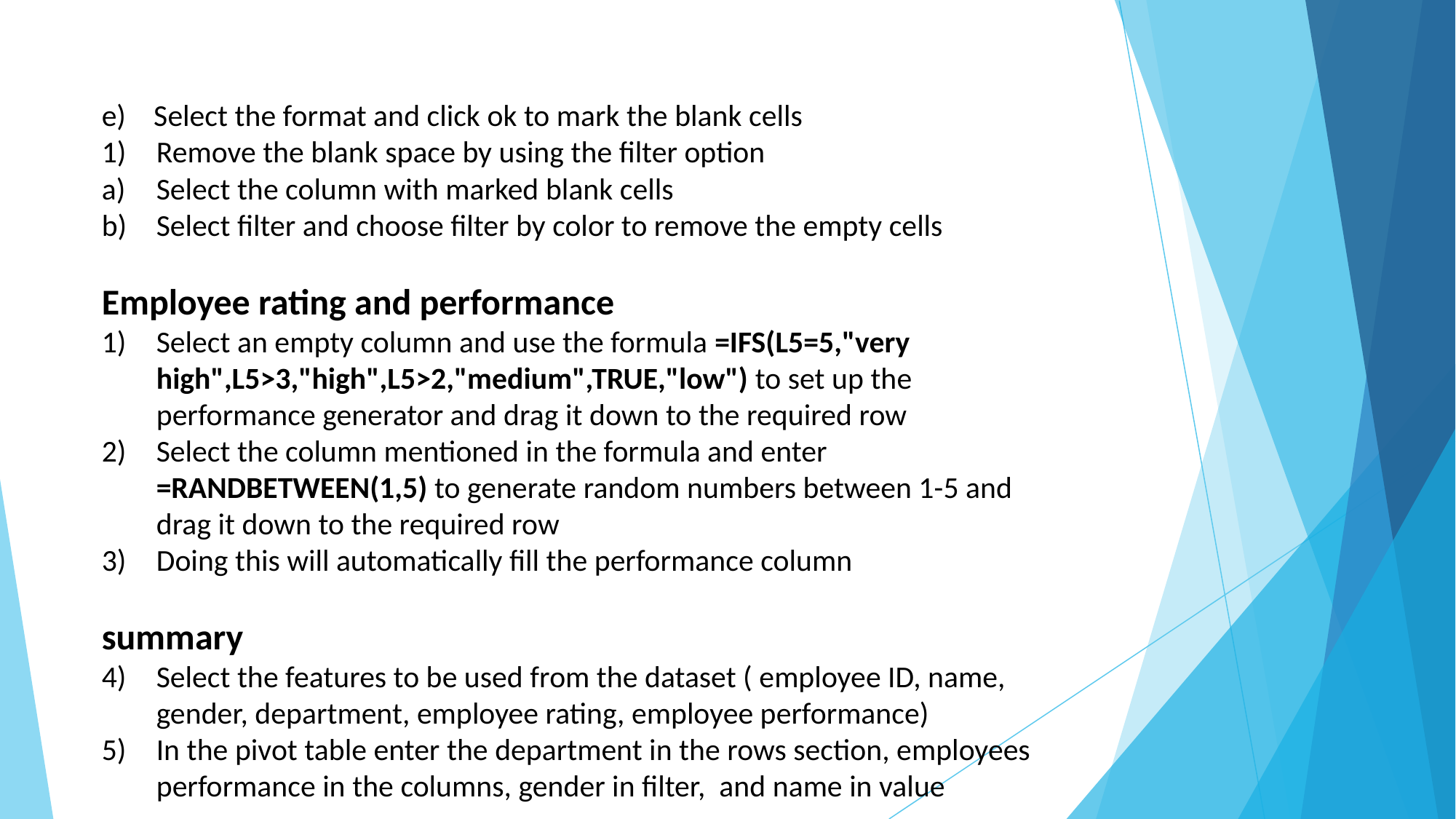

e)    Select the format and click ok to mark the blank cells
Remove the blank space by using the filter option
Select the column with marked blank cells
Select filter and choose filter by color to remove the empty cells

Employee rating and performance
Select an empty column and use the formula =IFS(L5=5,"very high",L5>3,"high",L5>2,"medium",TRUE,"low") to set up the performance generator and drag it down to the required row
Select the column mentioned in the formula and enter =RANDBETWEEN(1,5) to generate random numbers between 1-5 and drag it down to the required row
Doing this will automatically fill the performance column

summary
Select the features to be used from the dataset ( employee ID, name, gender, department, employee rating, employee performance)
In the pivot table enter the department in the rows section, employees performance in the columns, gender in filter,  and name in value